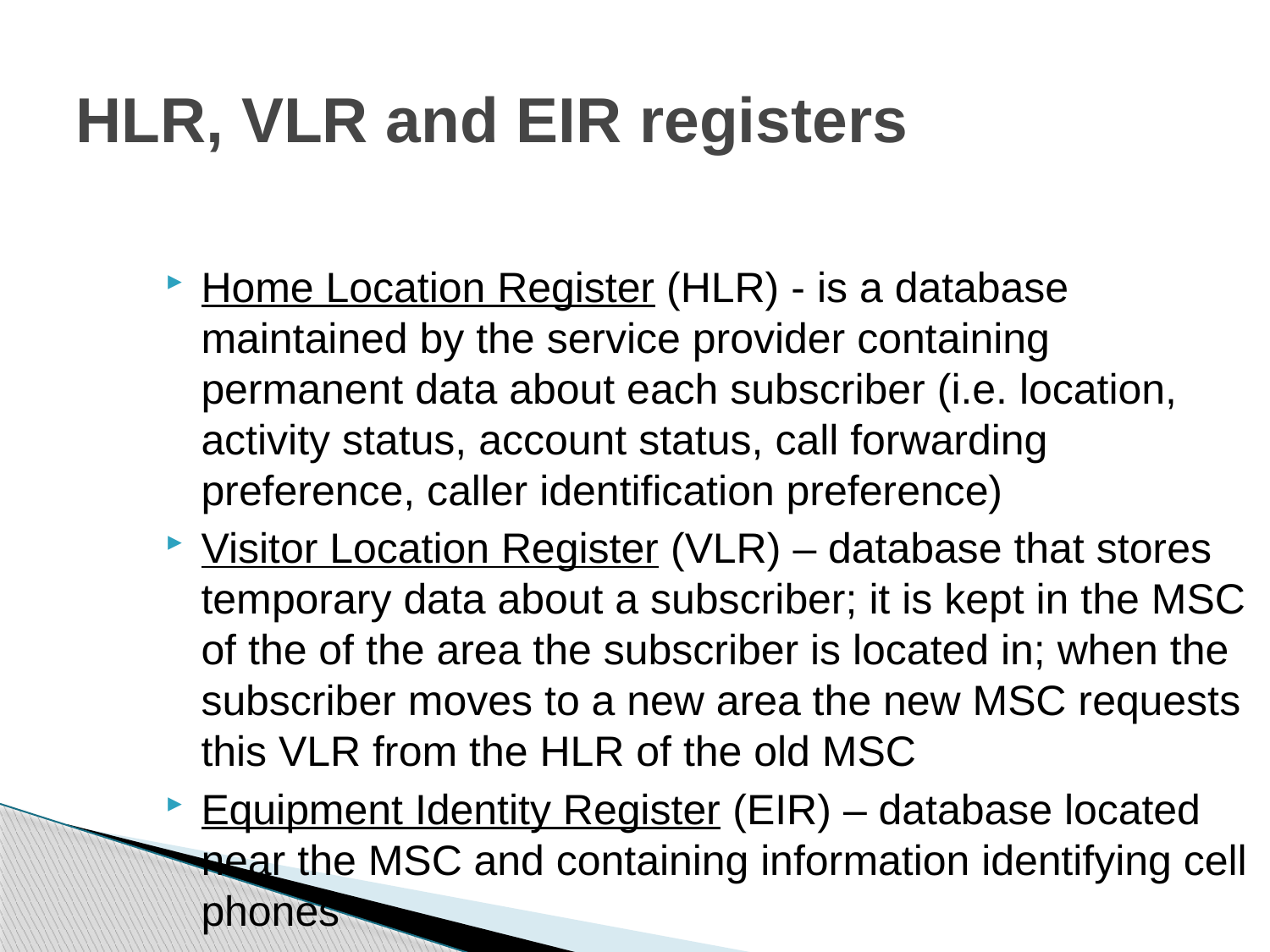

# HLR, VLR and EIR registers
Home Location Register (HLR) - is a database maintained by the service provider containing permanent data about each subscriber (i.e. location, activity status, account status, call forwarding preference, caller identification preference)
Visitor Location Register (VLR) – database that stores temporary data about a subscriber; it is kept in the MSC of the of the area the subscriber is located in; when the subscriber moves to a new area the new MSC requests this VLR from the HLR of the old MSC
Equipment Identity Register (EIR) – database located near the MSC and containing information identifying cell phones